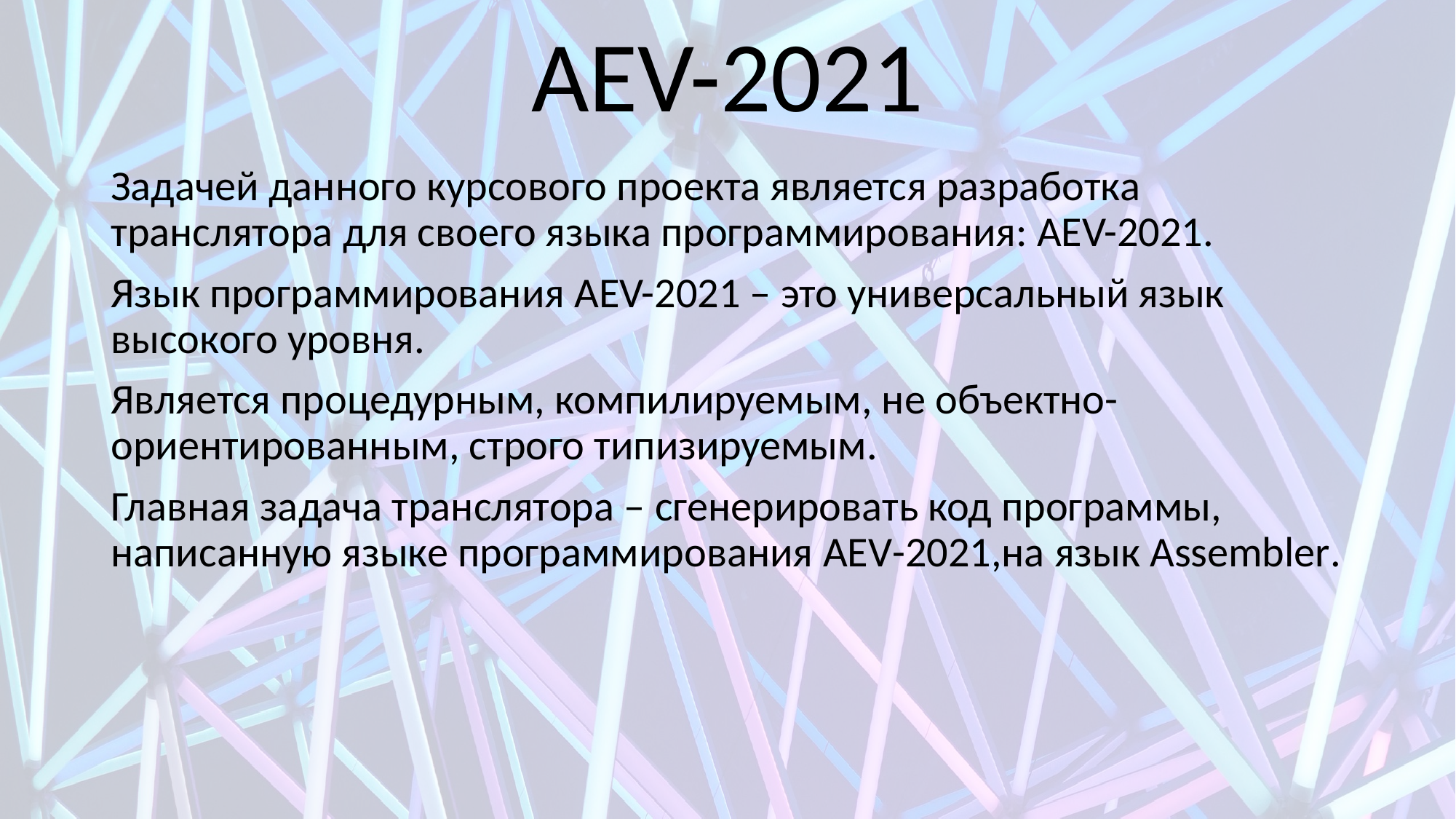

# AEV-2021
Задачей данного курсового проекта является разработка транслятора для своего языка программирования: AEV-2021.
Язык программирования AEV-2021 – это универсальный язык высокого уровня.
Является процедурным, компилируемым, не объектно-ориентированным, строго типизируемым.
Главная задача транслятора – сгенерировать код программы, написанную языке программирования AEV-2021,на язык Assembler.